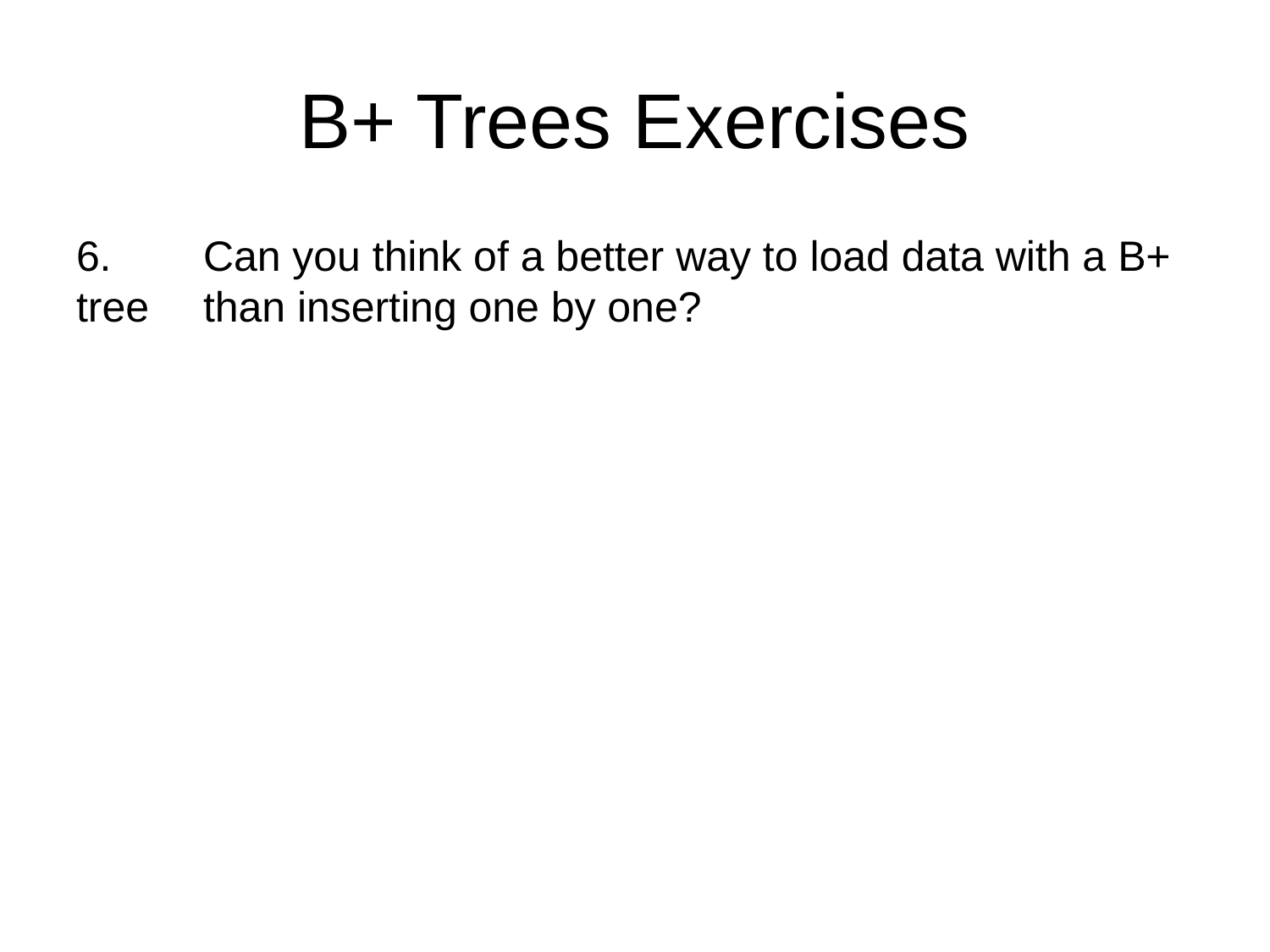

# B+ Trees Exercises
6.	Can you think of a better way to load data with a B+ tree 	than inserting one by one?